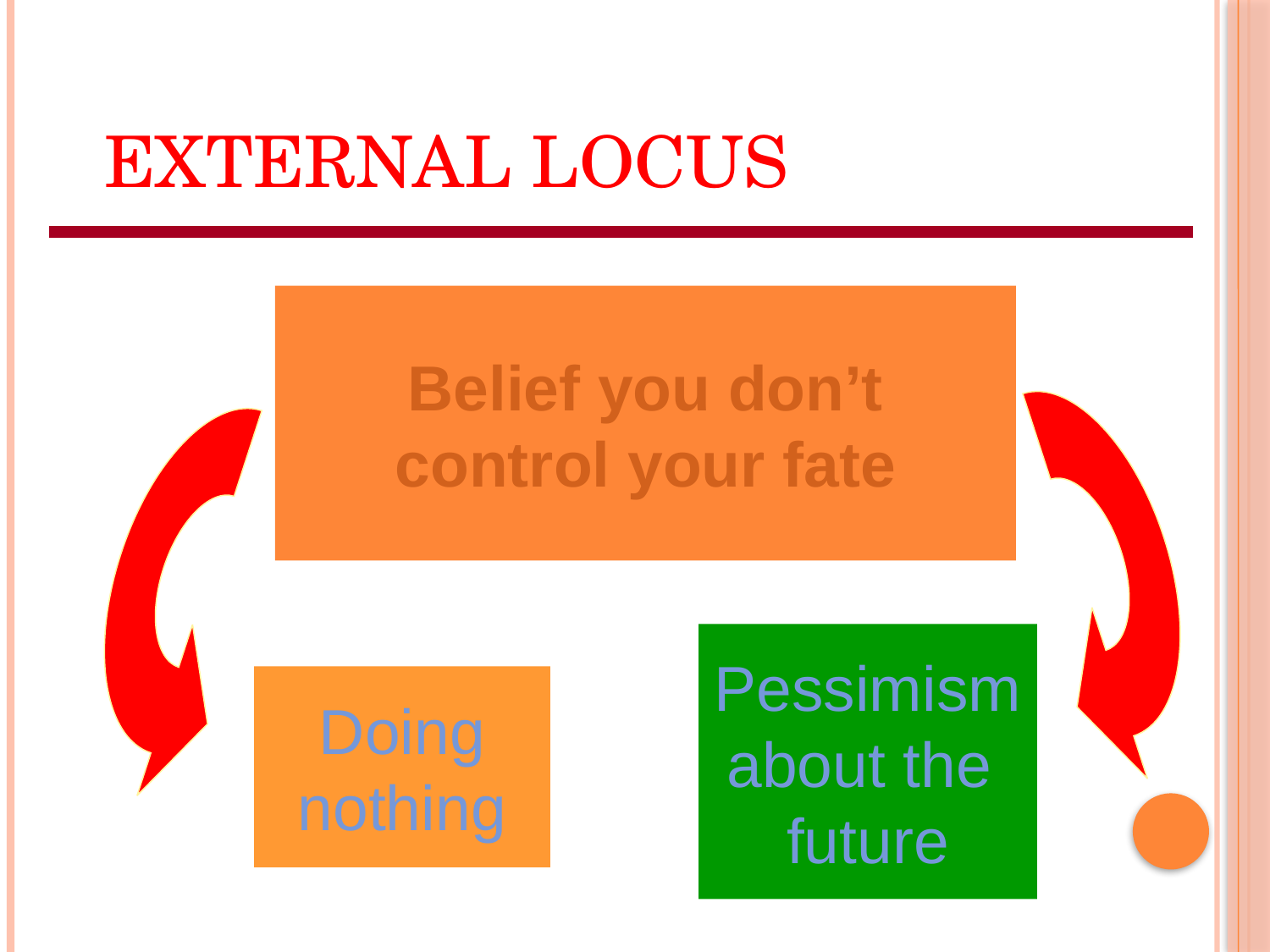

# External Locus

Belief you don’t
control your fate

Pessimism
about the
future
Doing
nothing